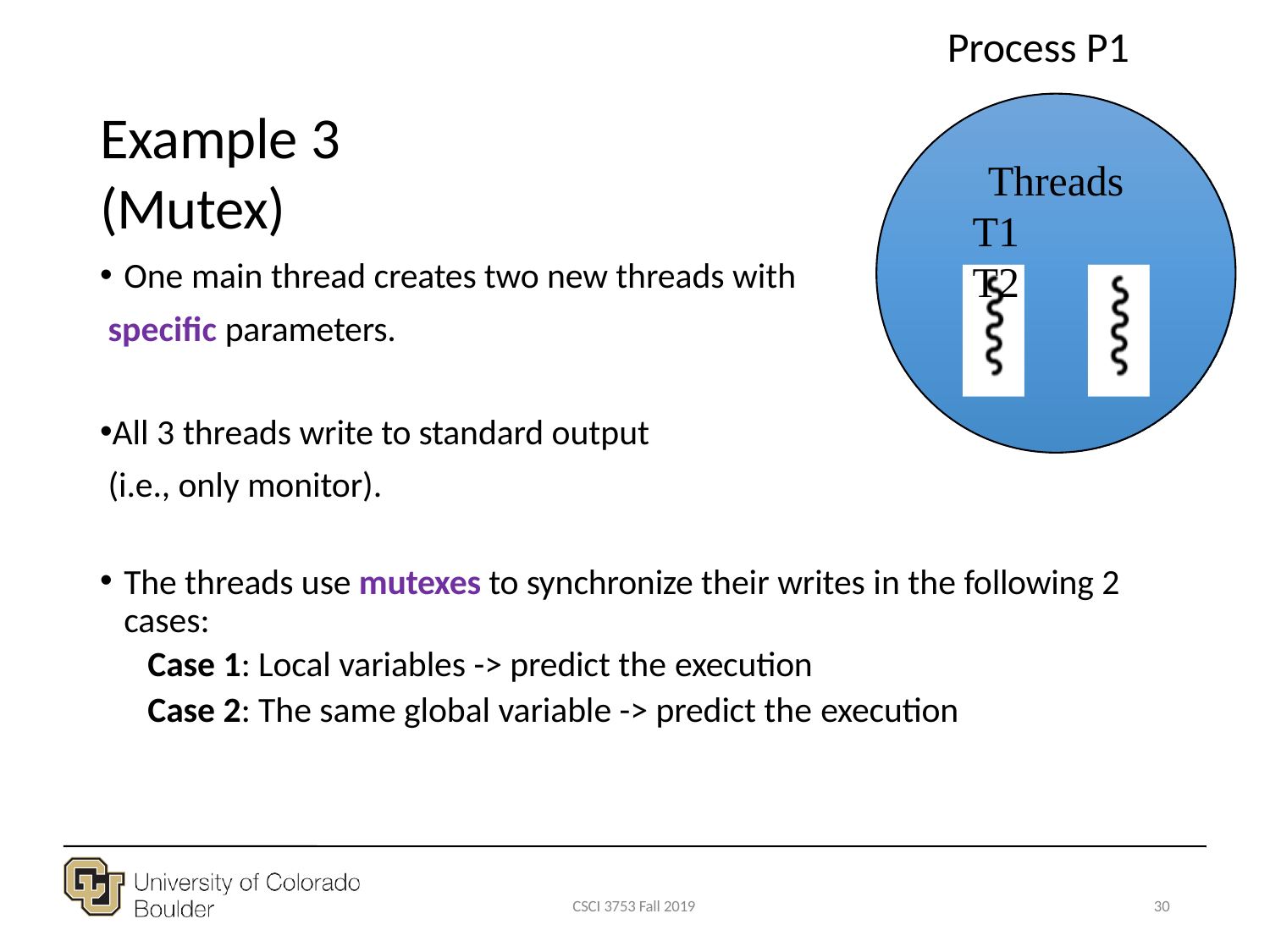

# Process P1

Example 3 (Mutex)
Threads  T1	T2
One main thread creates two new threads with
specific parameters.
All 3 threads write to standard output  (i.e., only monitor).

The threads use mutexes to synchronize their writes in the following 2  cases:
Case 1: Local variables -> predict the execution
Case 2: The same global variable -> predict the execution
CSCI 3753 Fall 2019
30